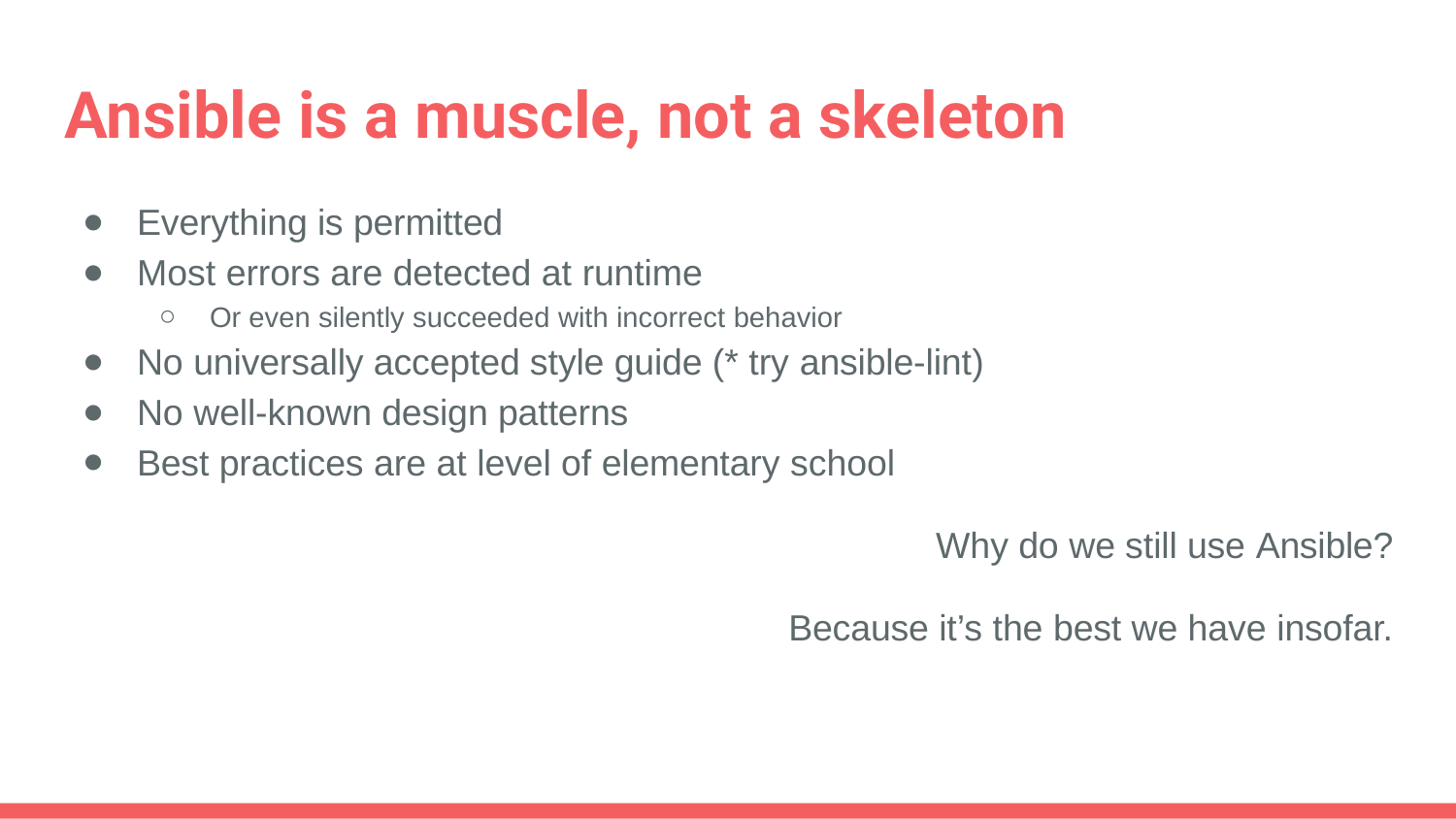

# Ansible is a muscle, not a skeleton
Everything is permitted
Most errors are detected at runtime
Or even silently succeeded with incorrect behavior
No universally accepted style guide (* try ansible-lint)
No well-known design patterns
Best practices are at level of elementary school

Why do we still use Ansible?

Because it’s the best we have insofar.